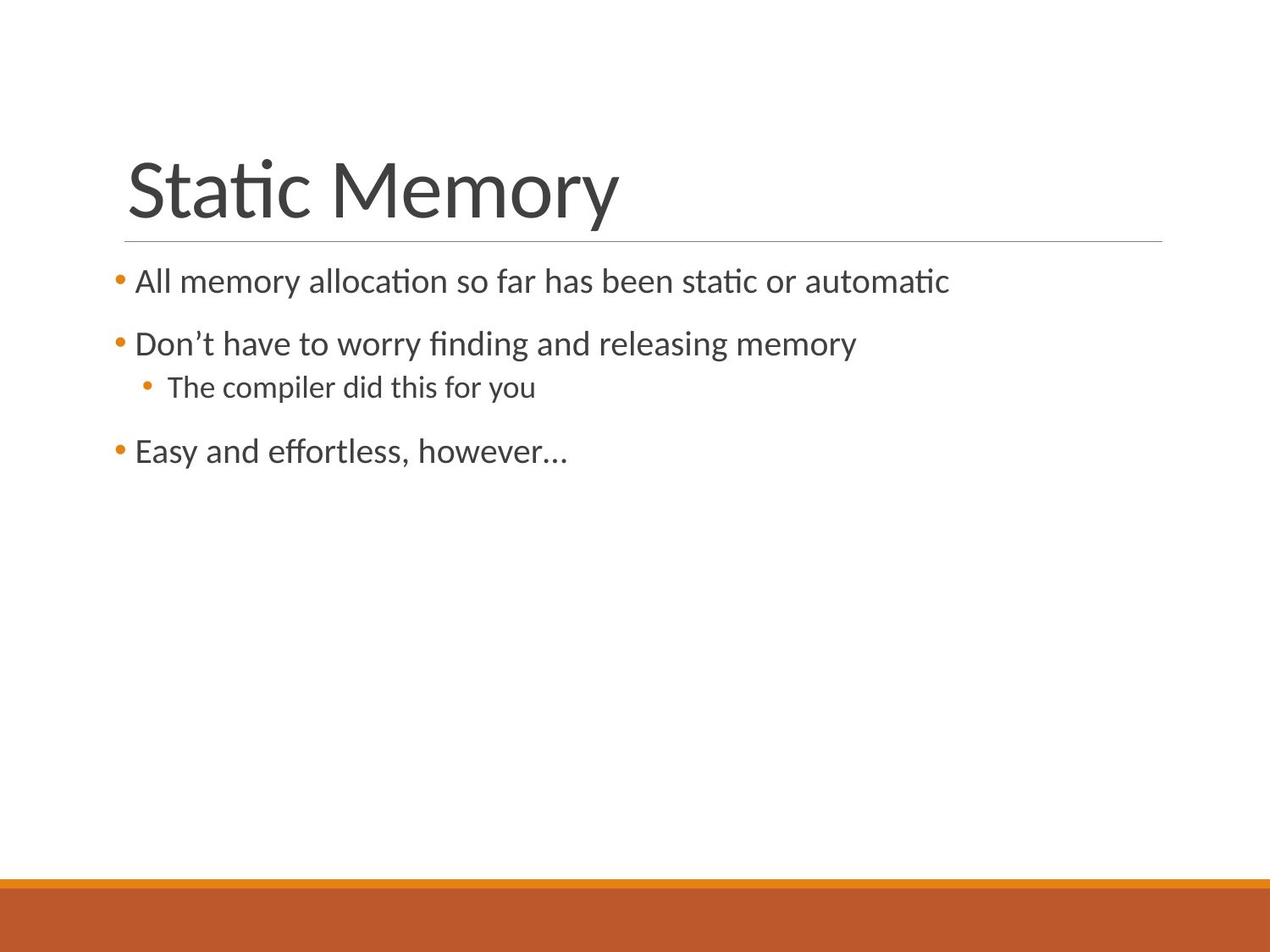

# Static Memory
 All memory allocation so far has been static or automatic
 Don’t have to worry finding and releasing memory
The compiler did this for you
 Easy and effortless, however…